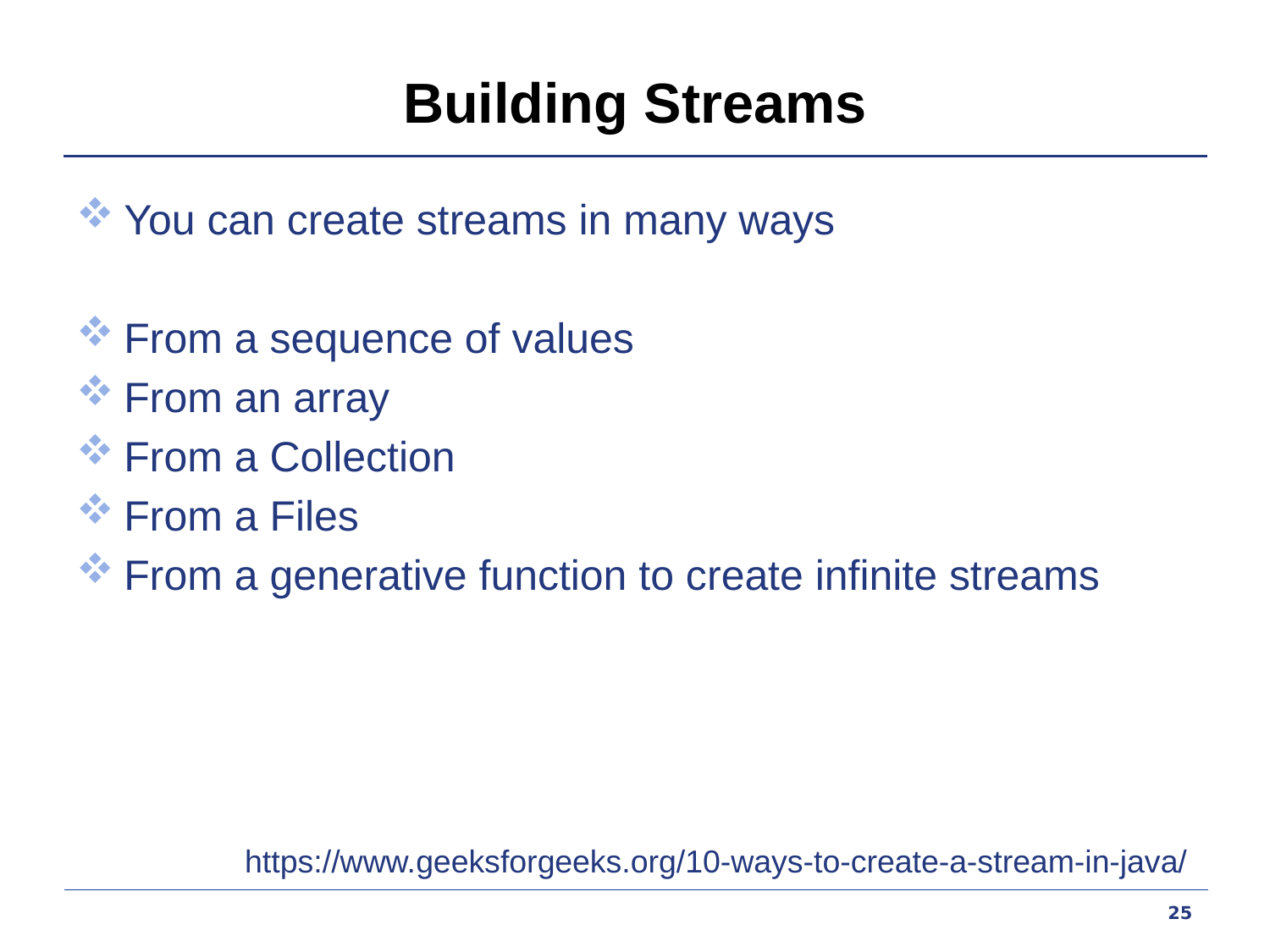

# Building Streams
You can create streams in many ways

From a sequence of values
From an array
From a Collection
From a Files
From a generative function to create infinite streams
https://www.geeksforgeeks.org/10-ways-to-create-a-stream-in-java/
25